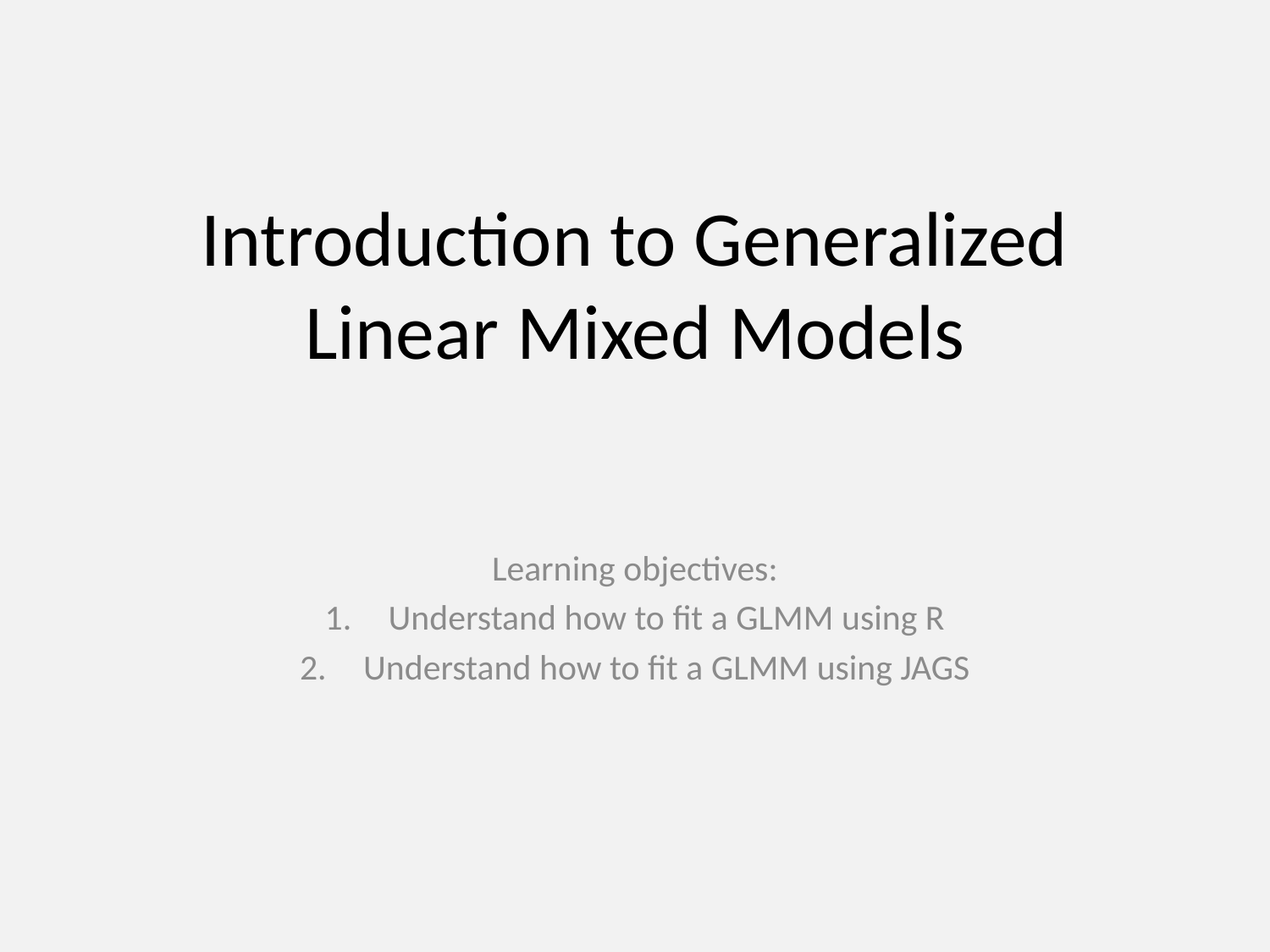

# Introduction to Generalized Linear Mixed Models
Learning objectives:
Understand how to fit a GLMM using R
Understand how to fit a GLMM using JAGS